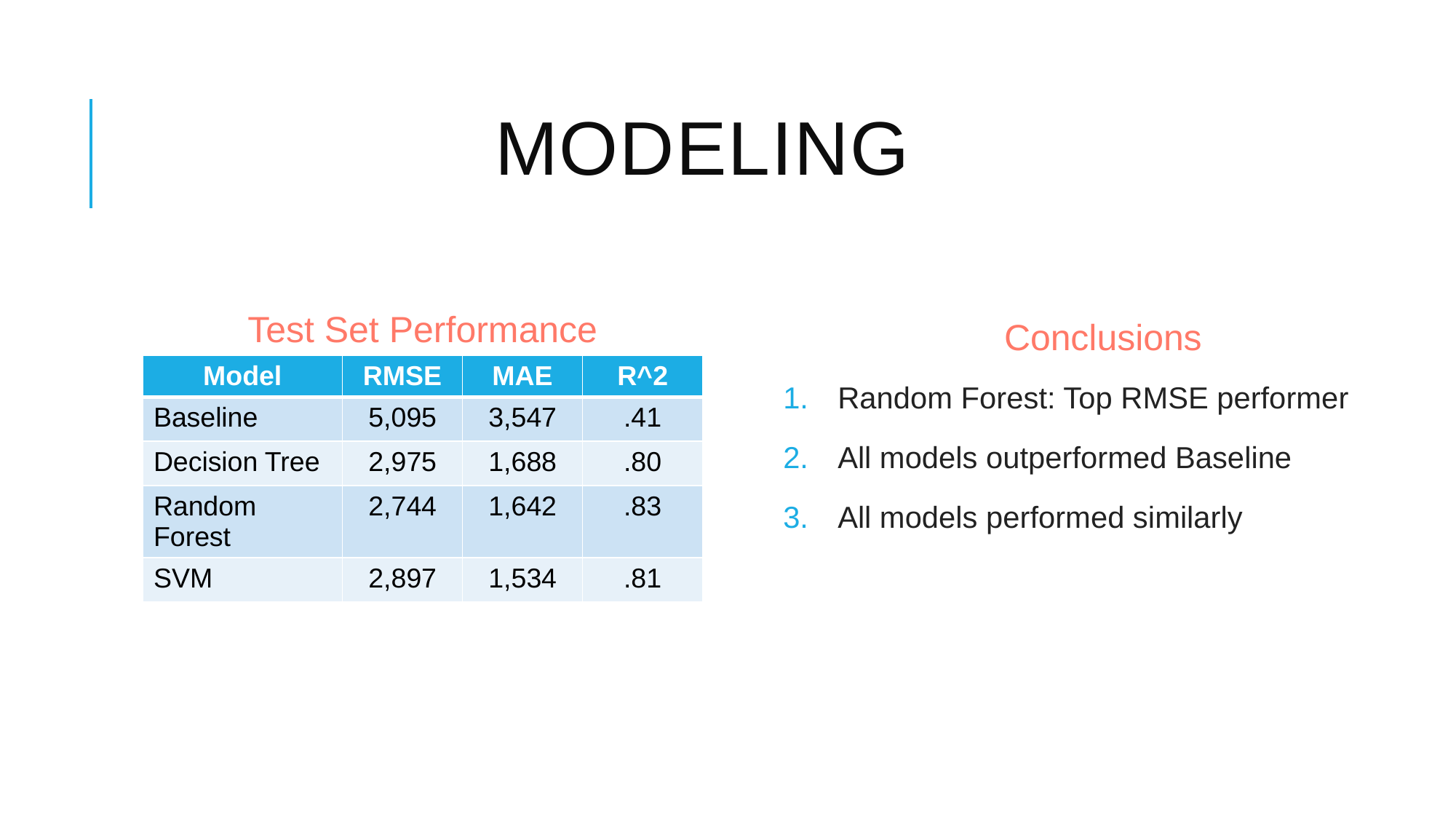

# Modeling
Test Set Performance
Conclusions
Random Forest: Top RMSE performer
All models outperformed Baseline
All models performed similarly

| Model | RMSE | MAE | R^2 |
| --- | --- | --- | --- |
| Baseline | 5,095 | 3,547 | .41 |
| Decision Tree | 2,975 | 1,688 | .80 |
| Random Forest | 2,744 | 1,642 | .83 |
| SVM | 2,897 | 1,534 | .81 |